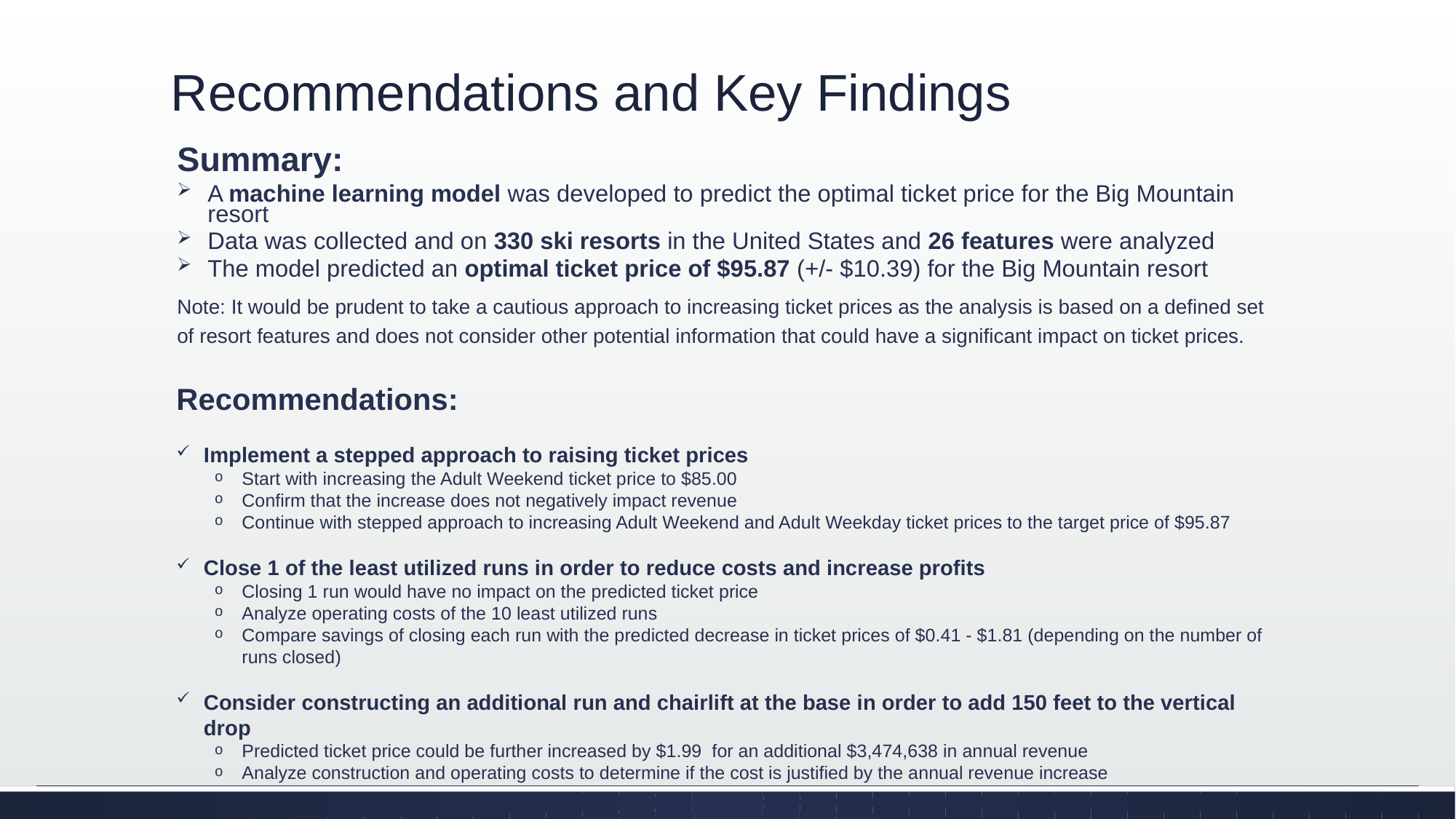

# Recommendations and Key Findings
Summary:
A machine learning model was developed to predict the optimal ticket price for the Big Mountain resort
Data was collected and on 330 ski resorts in the United States and 26 features were analyzed
The model predicted an optimal ticket price of $95.87 (+/- $10.39) for the Big Mountain resort
Note: It would be prudent to take a cautious approach to increasing ticket prices as the analysis is based on a defined set of resort features and does not consider other potential information that could have a significant impact on ticket prices.
Recommendations:

Implement a stepped approach to raising ticket prices
Start with increasing the Adult Weekend ticket price to $85.00
Confirm that the increase does not negatively impact revenue
Continue with stepped approach to increasing Adult Weekend and Adult Weekday ticket prices to the target price of $95.87

Close 1 of the least utilized runs in order to reduce costs and increase profits
Closing 1 run would have no impact on the predicted ticket price
Analyze operating costs of the 10 least utilized runs
Compare savings of closing each run with the predicted decrease in ticket prices of $0.41 - $1.81 (depending on the number of runs closed)

Consider constructing an additional run and chairlift at the base in order to add 150 feet to the vertical drop
Predicted ticket price could be further increased by $1.99  for an additional $3,474,638 in annual revenue
Analyze construction and operating costs to determine if the cost is justified by the annual revenue increase